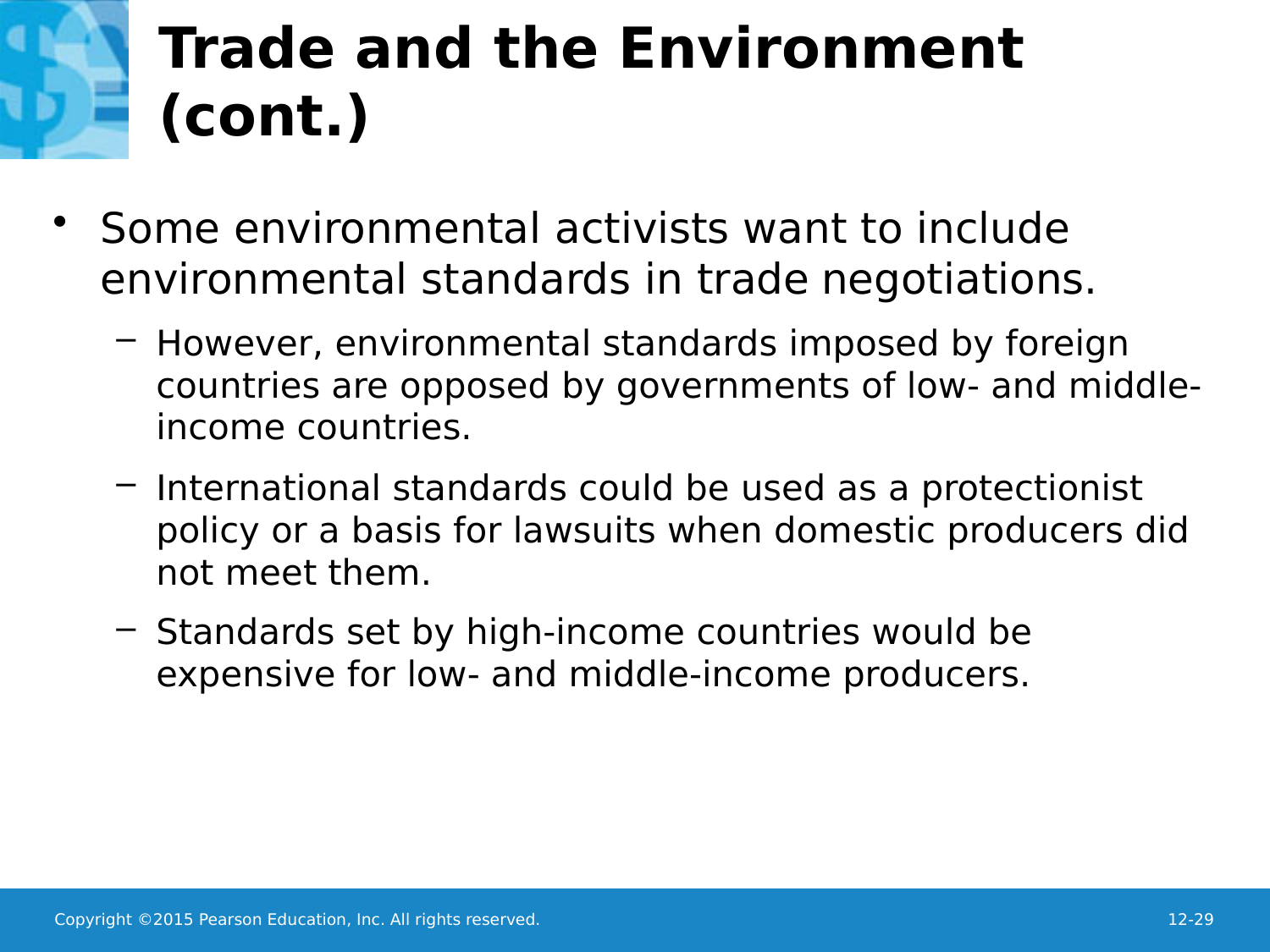

# Trade and the Environment (cont.)
Some environmental activists want to include environmental standards in trade negotiations.
However, environmental standards imposed by foreign countries are opposed by governments of low- and middle-income countries.
International standards could be used as a protectionist policy or a basis for lawsuits when domestic producers did not meet them.
Standards set by high-income countries would be expensive for low- and middle-income producers.